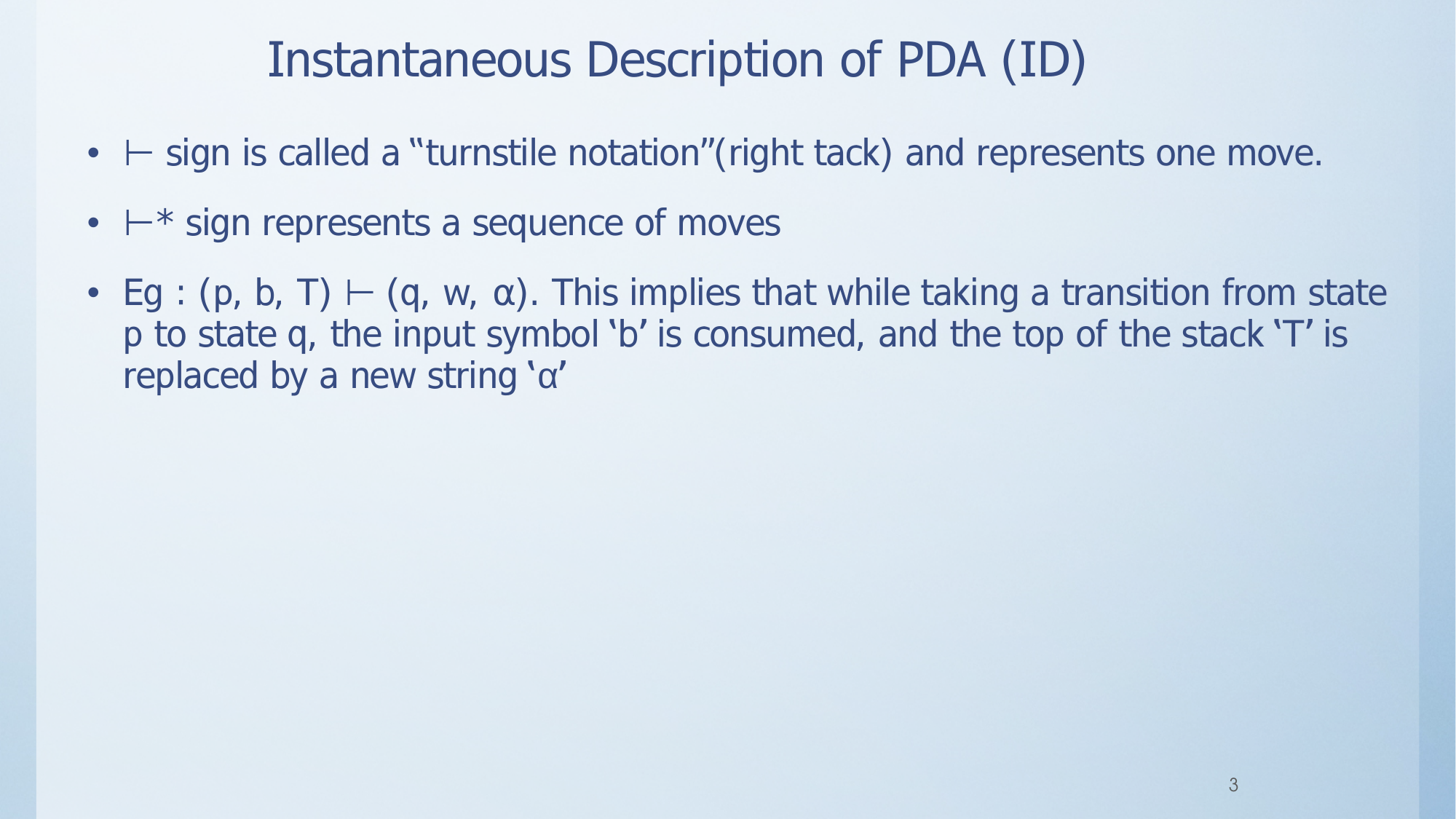

# Instantaneous Description of PDA (ID)
⊢ sign is called a “turnstile notation”(right tack) and represents one move.
⊢* sign represents a sequence of moves
Eg : (p, b, T) ⊢ (q, w, α). This implies that while taking a transition from state p to state q, the input symbol ‘b’ is consumed, and the top of the stack ‘T’ is replaced by a new string ‘α’
3